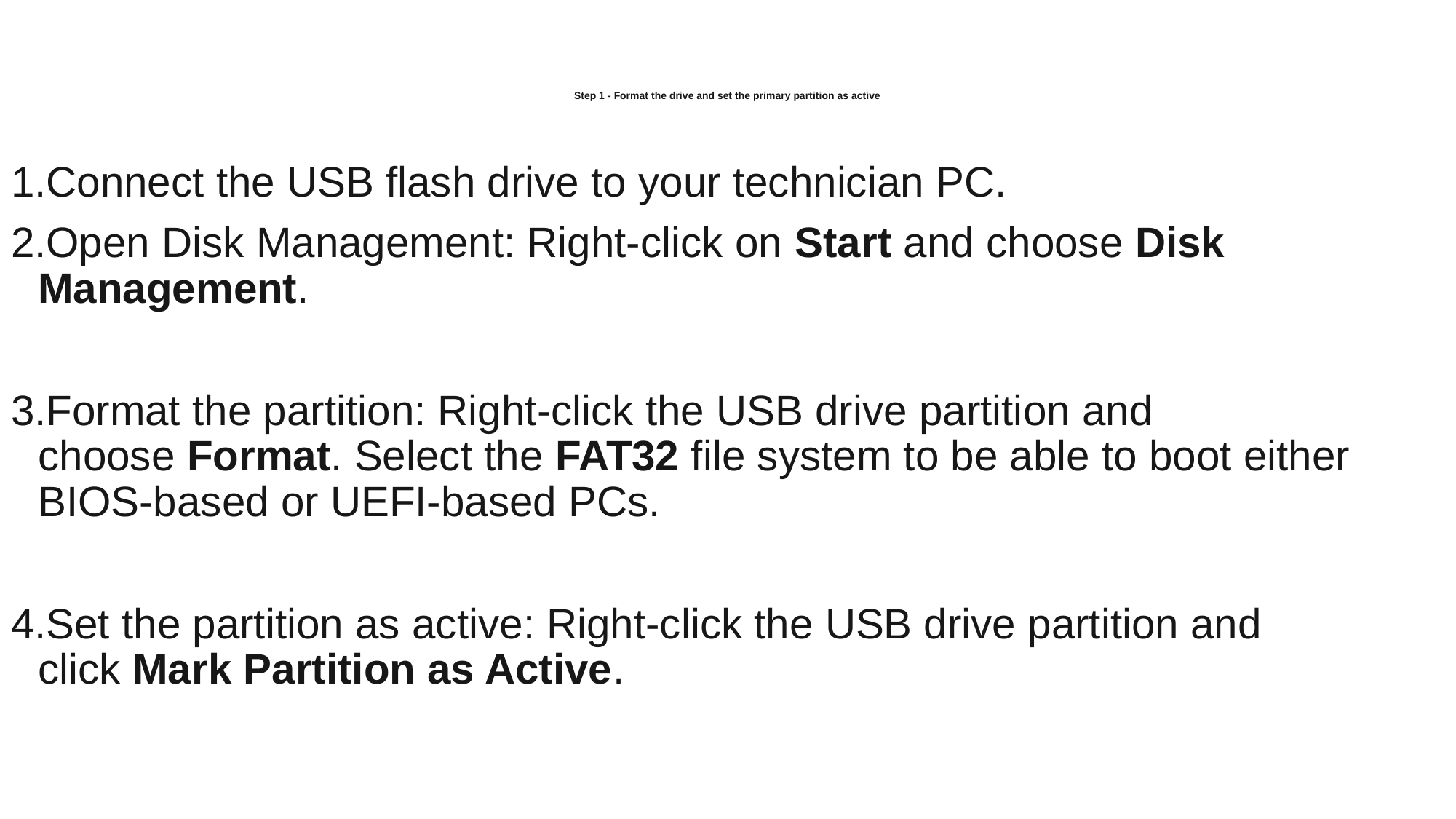

# Step 1 - Format the drive and set the primary partition as active
Connect the USB flash drive to your technician PC.
Open Disk Management: Right-click on Start and choose Disk Management.

Format the partition: Right-click the USB drive partition and choose Format. Select the FAT32 file system to be able to boot either BIOS-based or UEFI-based PCs.

Set the partition as active: Right-click the USB drive partition and click Mark Partition as Active.